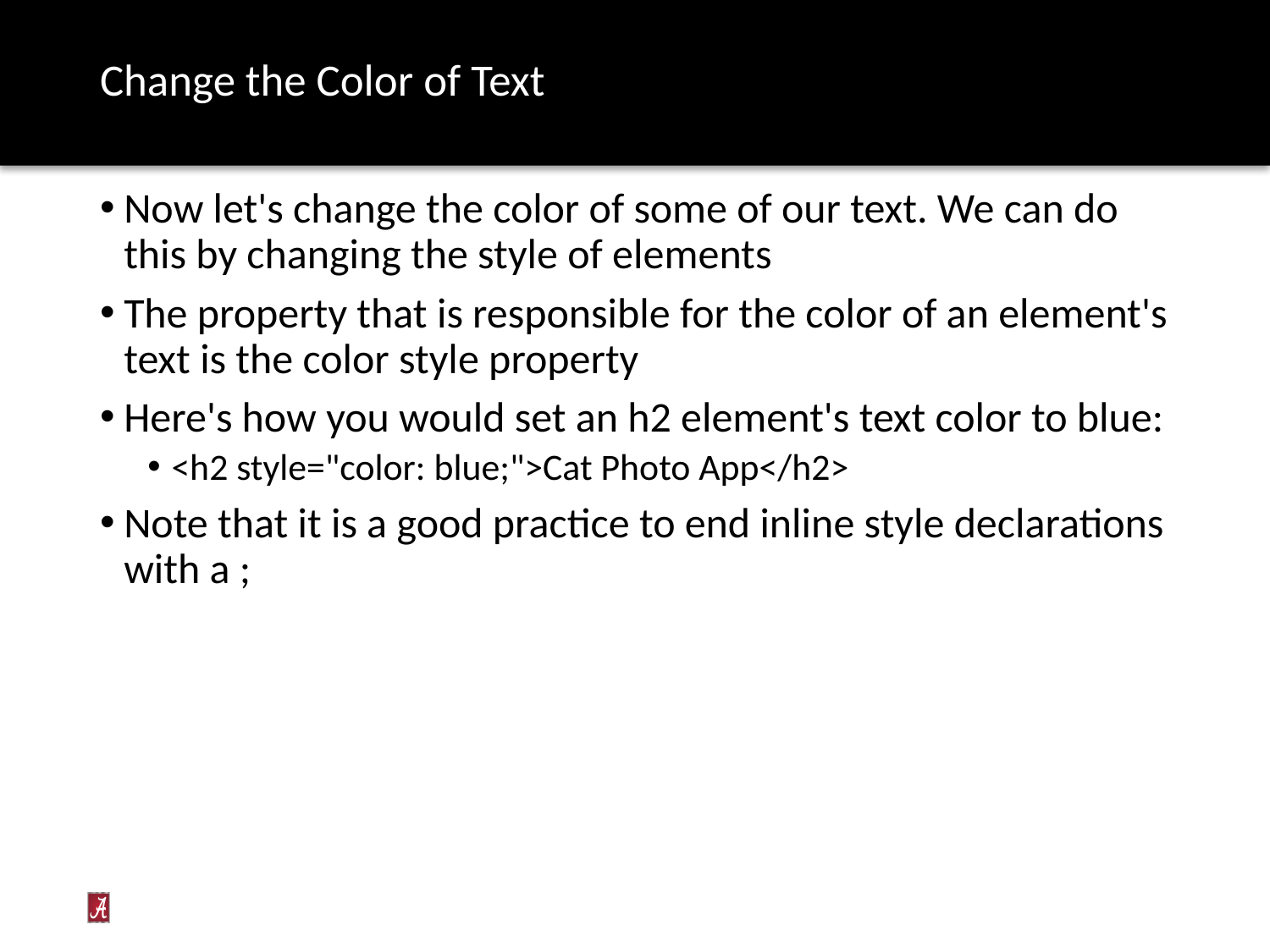

# Change the Color of Text
Now let's change the color of some of our text. We can do this by changing the style of elements
The property that is responsible for the color of an element's text is the color style property
Here's how you would set an h2 element's text color to blue:
<h2 style="color: blue;">Cat Photo App</h2>
Note that it is a good practice to end inline style declarations with a ;